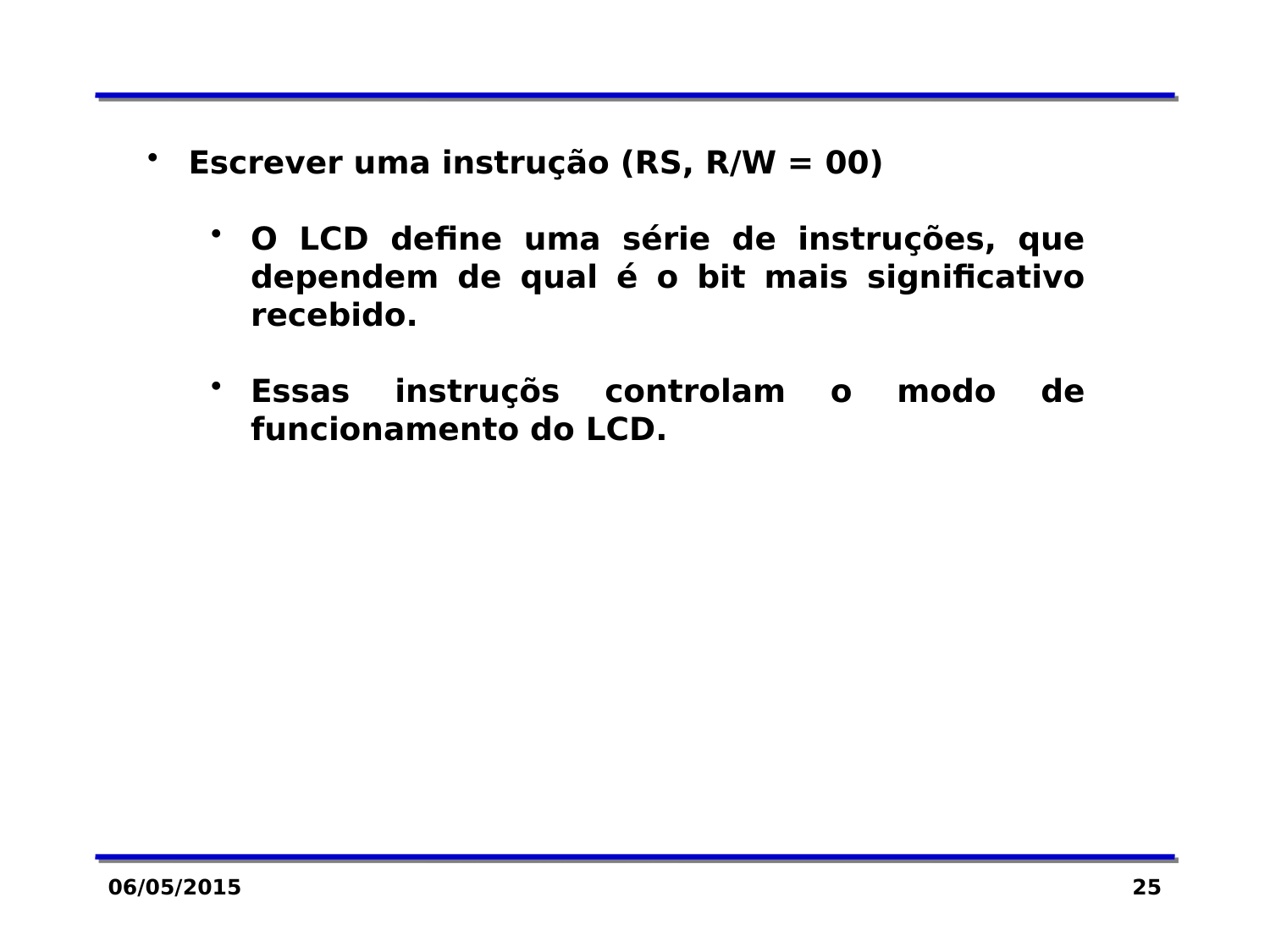

Escrever uma instrução (RS, R/W = 00)

O LCD define uma série de instruções, que dependem de qual é o bit mais significativo recebido.

Essas instruçõs controlam o modo de funcionamento do LCD.

06/05/2015
25